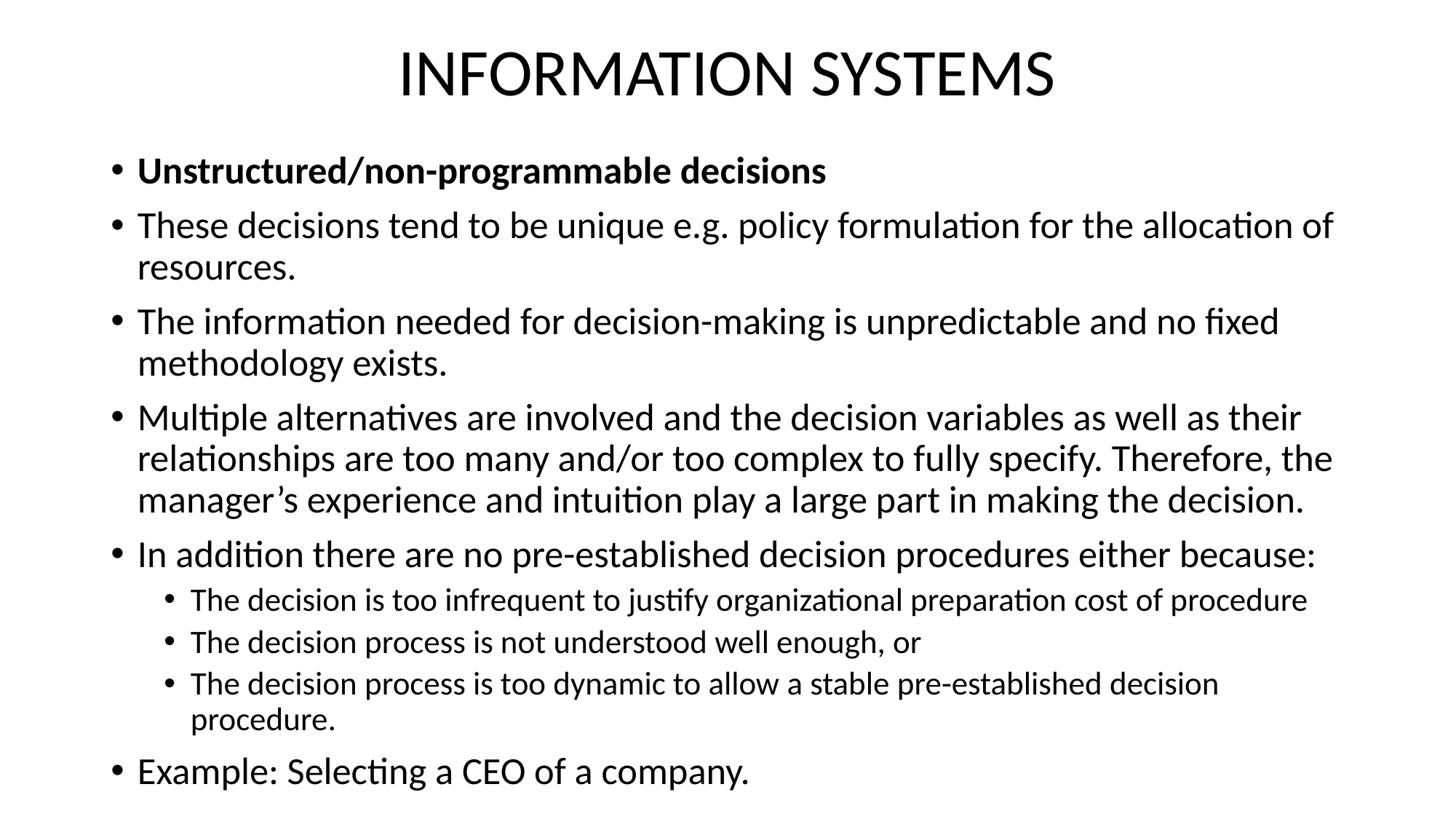

# INFORMATION SYSTEMS
Unstructured/non-programmable decisions
These decisions tend to be unique e.g. policy formulation for the allocation of resources.
The information needed for decision-making is unpredictable and no fixed methodology exists.
Multiple alternatives are involved and the decision variables as well as their relationships are too many and/or too complex to fully specify. Therefore, the manager’s experience and intuition play a large part in making the decision.
In addition there are no pre-established decision procedures either because:
The decision is too infrequent to justify organizational preparation cost of procedure
The decision process is not understood well enough, or
The decision process is too dynamic to allow a stable pre-established decision procedure.
Example: Selecting a CEO of a company.